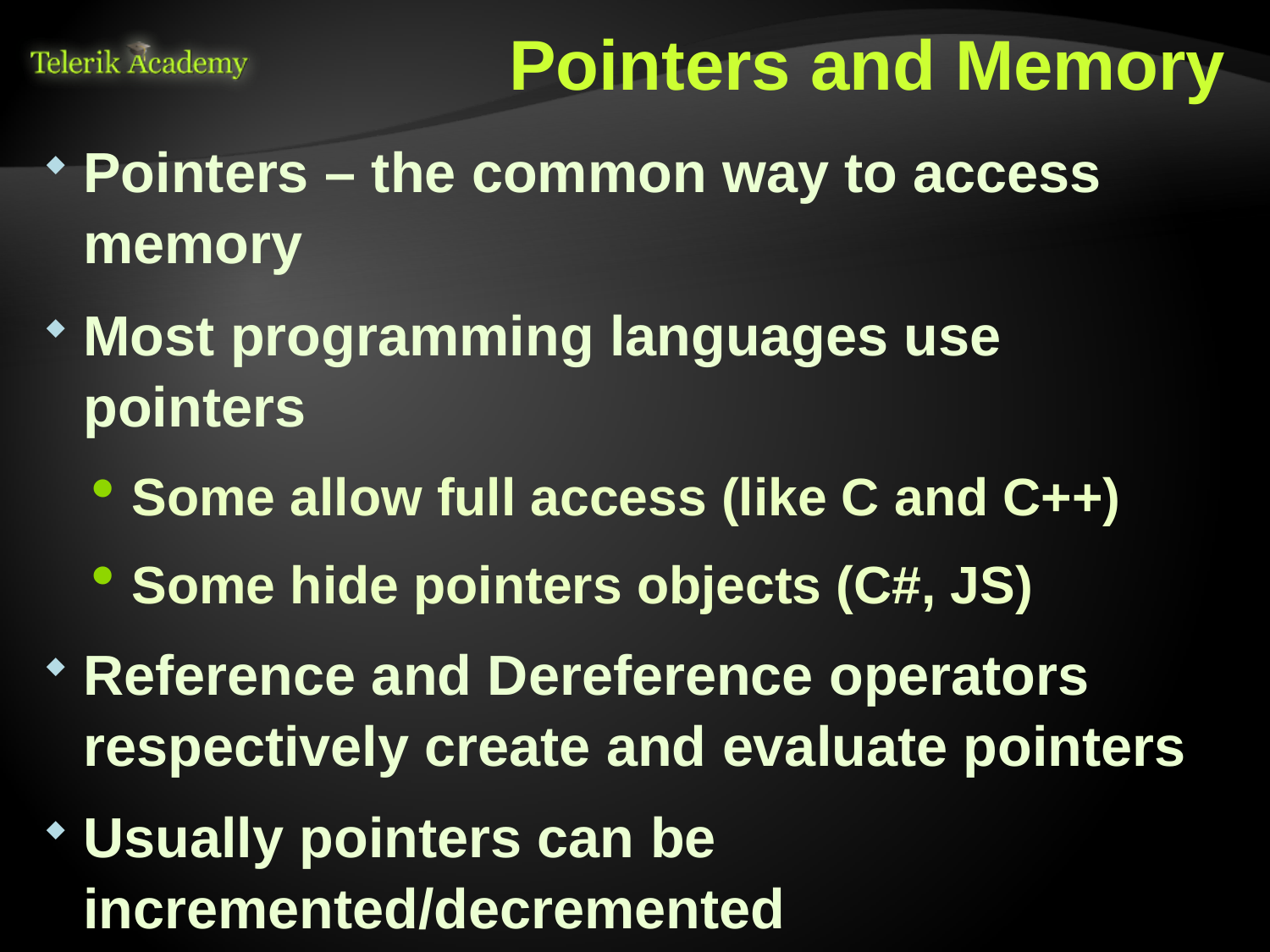

# Pointers and Memory
Pointers – the common way to access memory
Most programming languages use pointers
Some allow full access (like C and C++)
Some hide pointers objects (C#, JS)
Reference and Dereference operators respectively create and evaluate pointers
Usually pointers can be incremented/decremented
i.e. "moved" to neighboring addresses